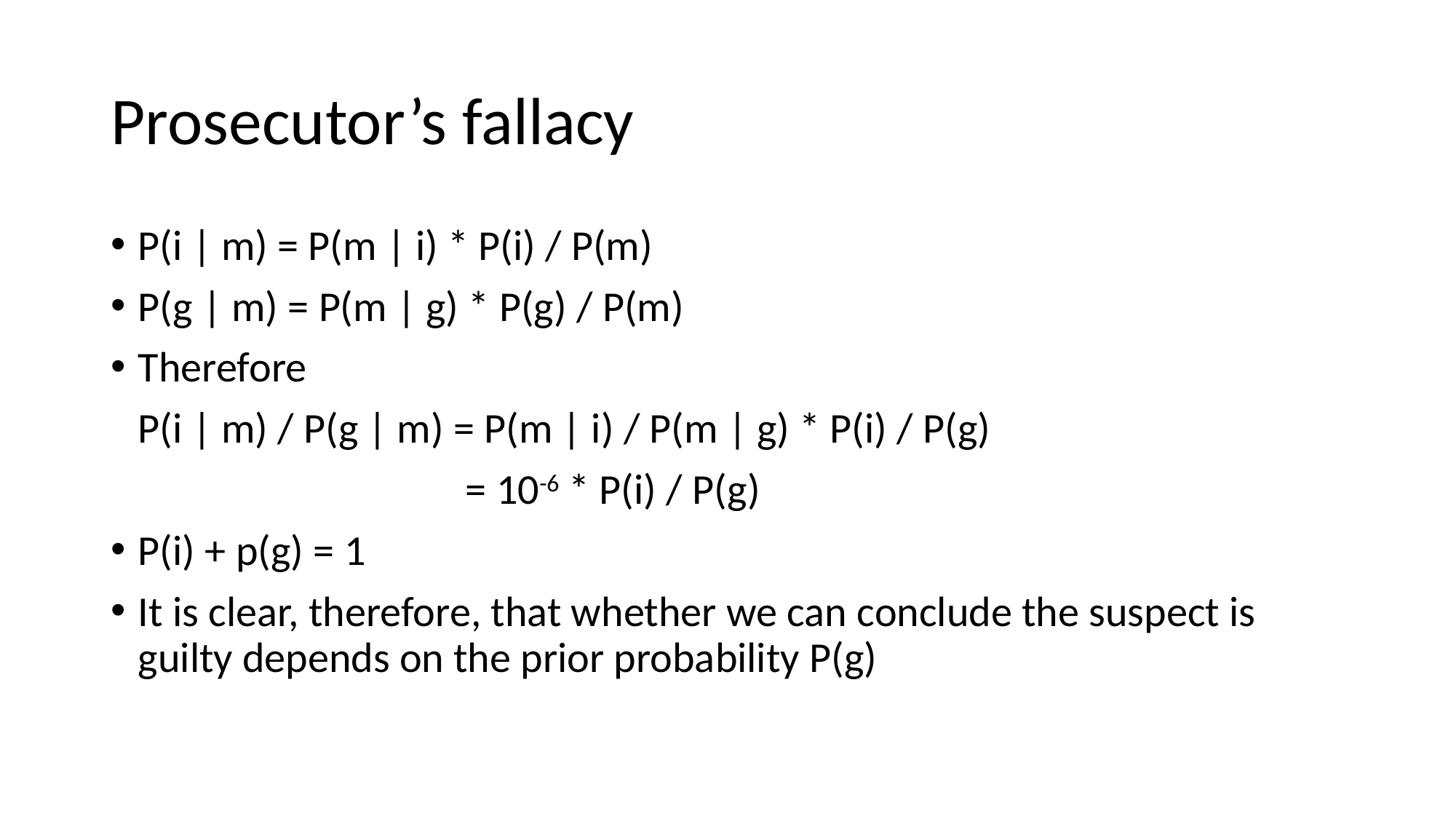

# Prosecutor’s fallacy
P(i | m) = P(m | i) * P(i) / P(m)
P(g | m) = P(m | g) * P(g) / P(m)
Therefore
	P(i | m) / P(g | m) = P(m | i) / P(m | g) * P(i) / P(g)
				= 10-6 * P(i) / P(g)
P(i) + p(g) = 1
It is clear, therefore, that whether we can conclude the suspect is guilty depends on the prior probability P(g)